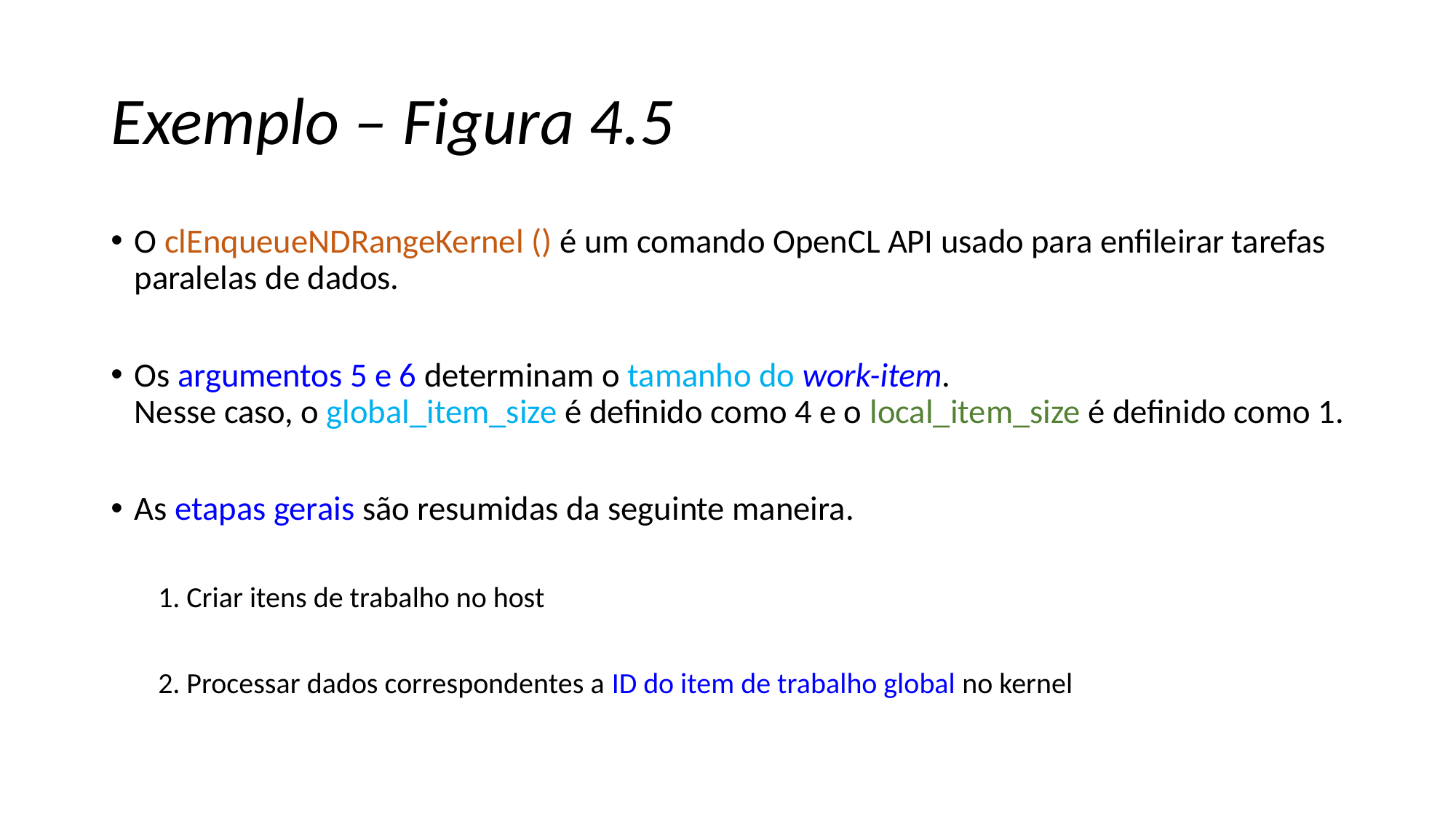

# Exemplo – Figura 4.5
O clEnqueueNDRangeKernel () é um comando OpenCL API usado para enfileirar tarefas paralelas de dados.

Os argumentos 5 e 6 determinam o tamanho do work-item.
Nesse caso, o global_item_size é definido como 4 e o local_item_size é definido como 1.

As etapas gerais são resumidas da seguinte maneira.

1. Criar itens de trabalho no host

2. Processar dados correspondentes a ID do item de trabalho global no kernel